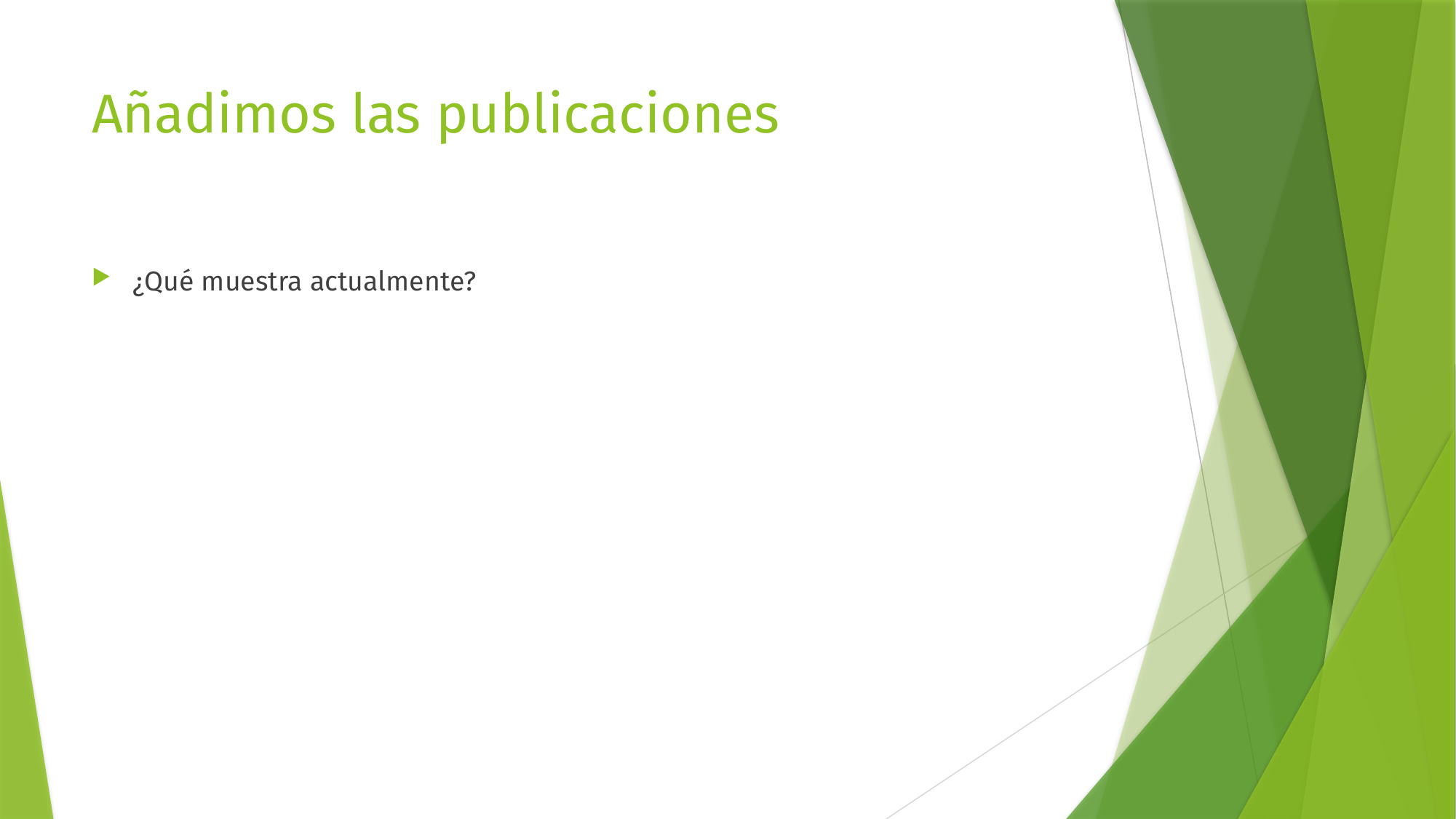

# Añadimos las publicaciones
¿Qué muestra actualmente?